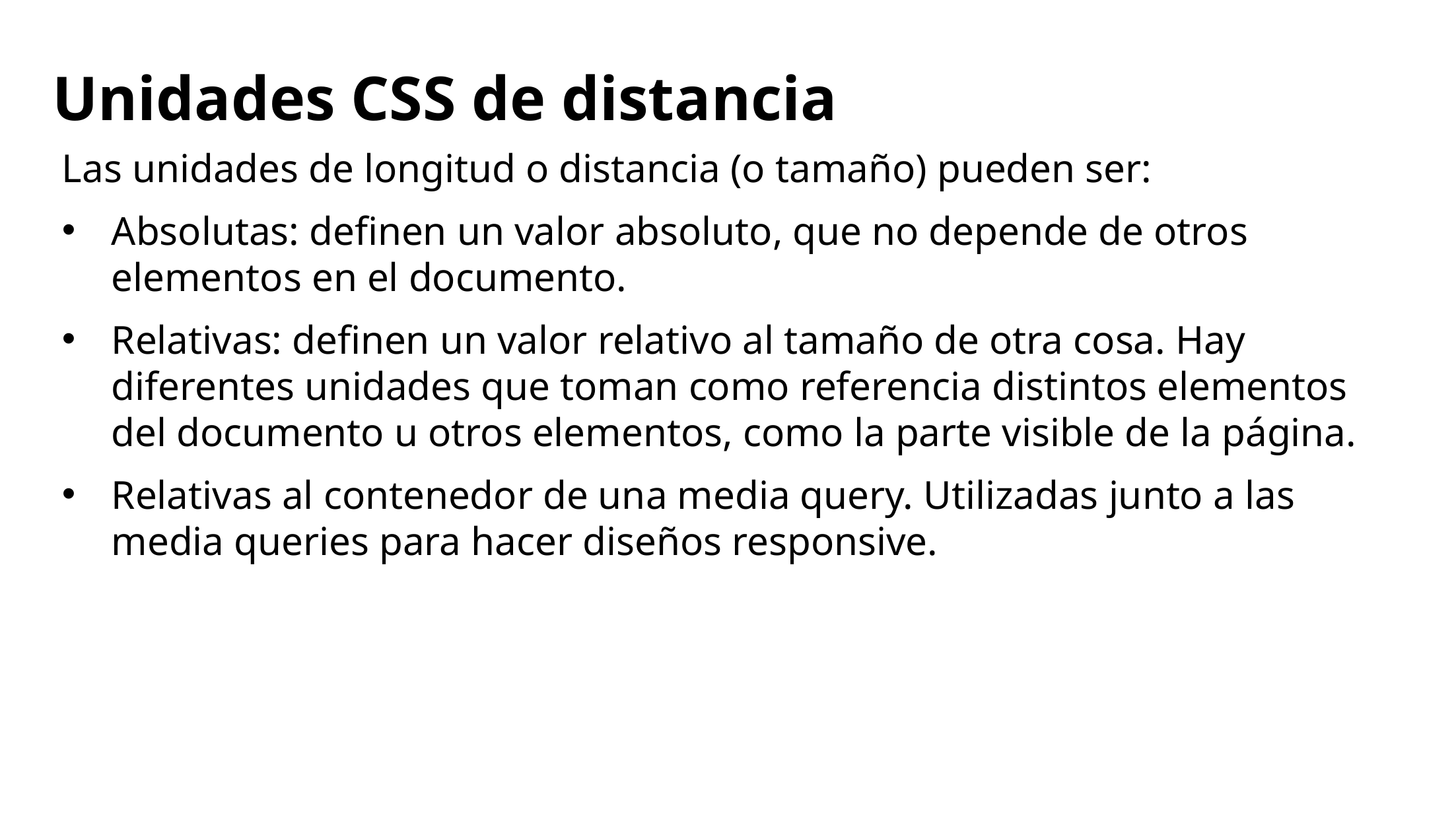

# Unidades CSS de distancia
Las unidades de longitud o distancia (o tamaño) pueden ser:
Absolutas: definen un valor absoluto, que no depende de otros elementos en el documento.
Relativas: definen un valor relativo al tamaño de otra cosa. Hay diferentes unidades que toman como referencia distintos elementos del documento u otros elementos, como la parte visible de la página.
Relativas al contenedor de una media query. Utilizadas junto a las media queries para hacer diseños responsive.